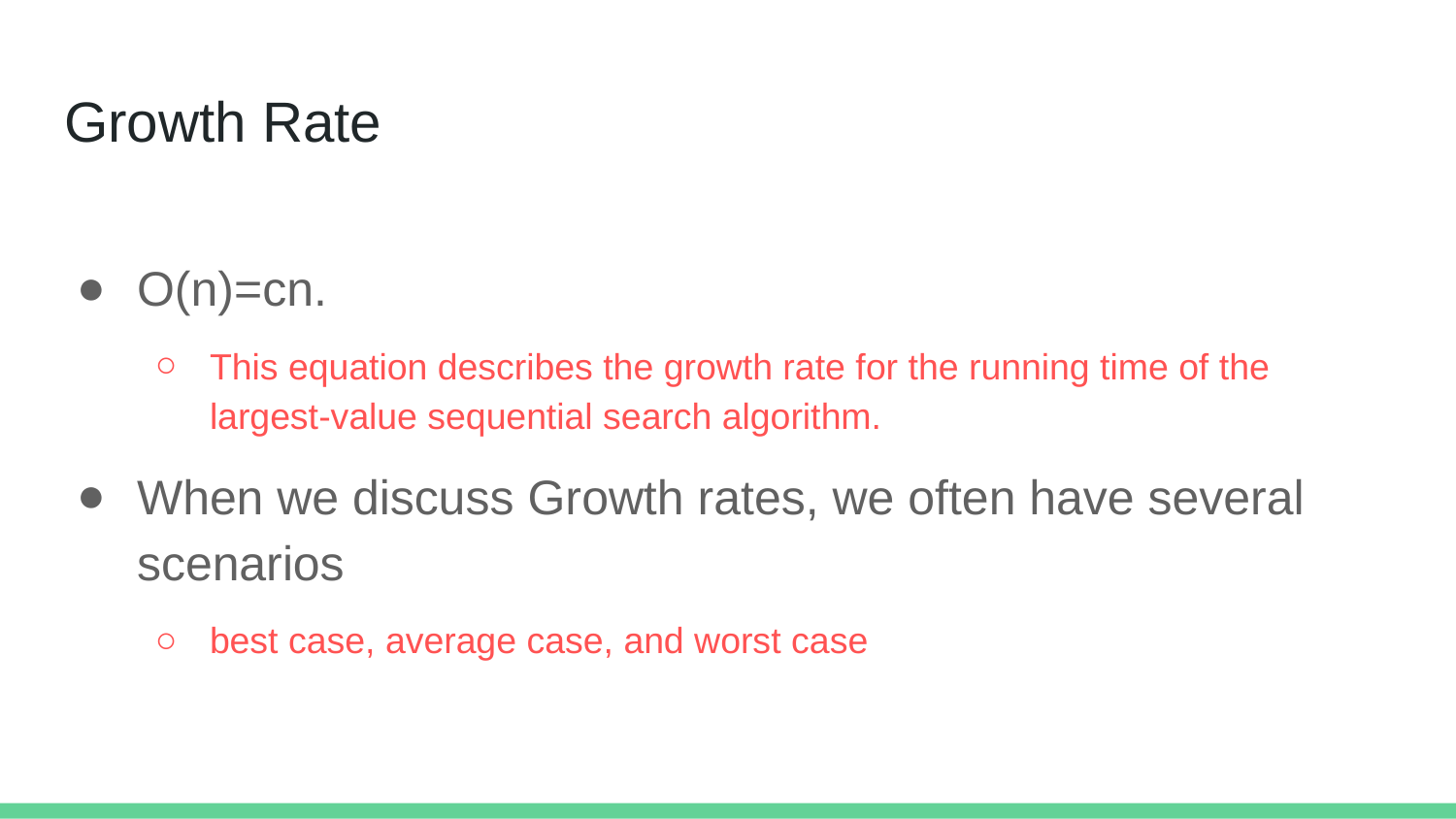

# Growth Rate
O(n)=cn.
This equation describes the growth rate for the running time of the largest-value sequential search algorithm.
When we discuss Growth rates, we often have several scenarios
best case, average case, and worst case